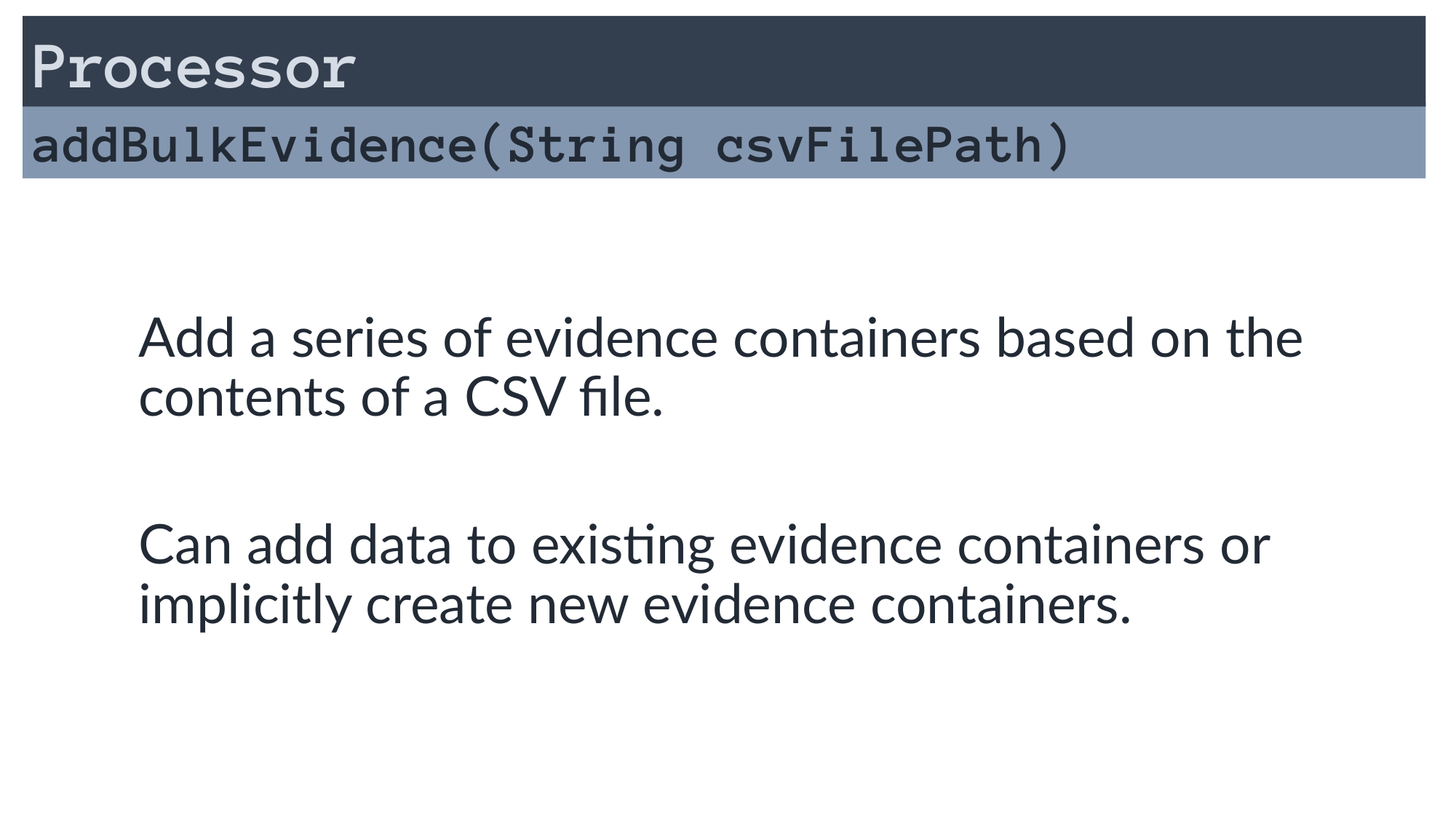

Processor
addBulkEvidence(String csvFilePath)
Add a series of evidence containers based on the contents of a CSV file.

Can add data to existing evidence containers or implicitly create new evidence containers.